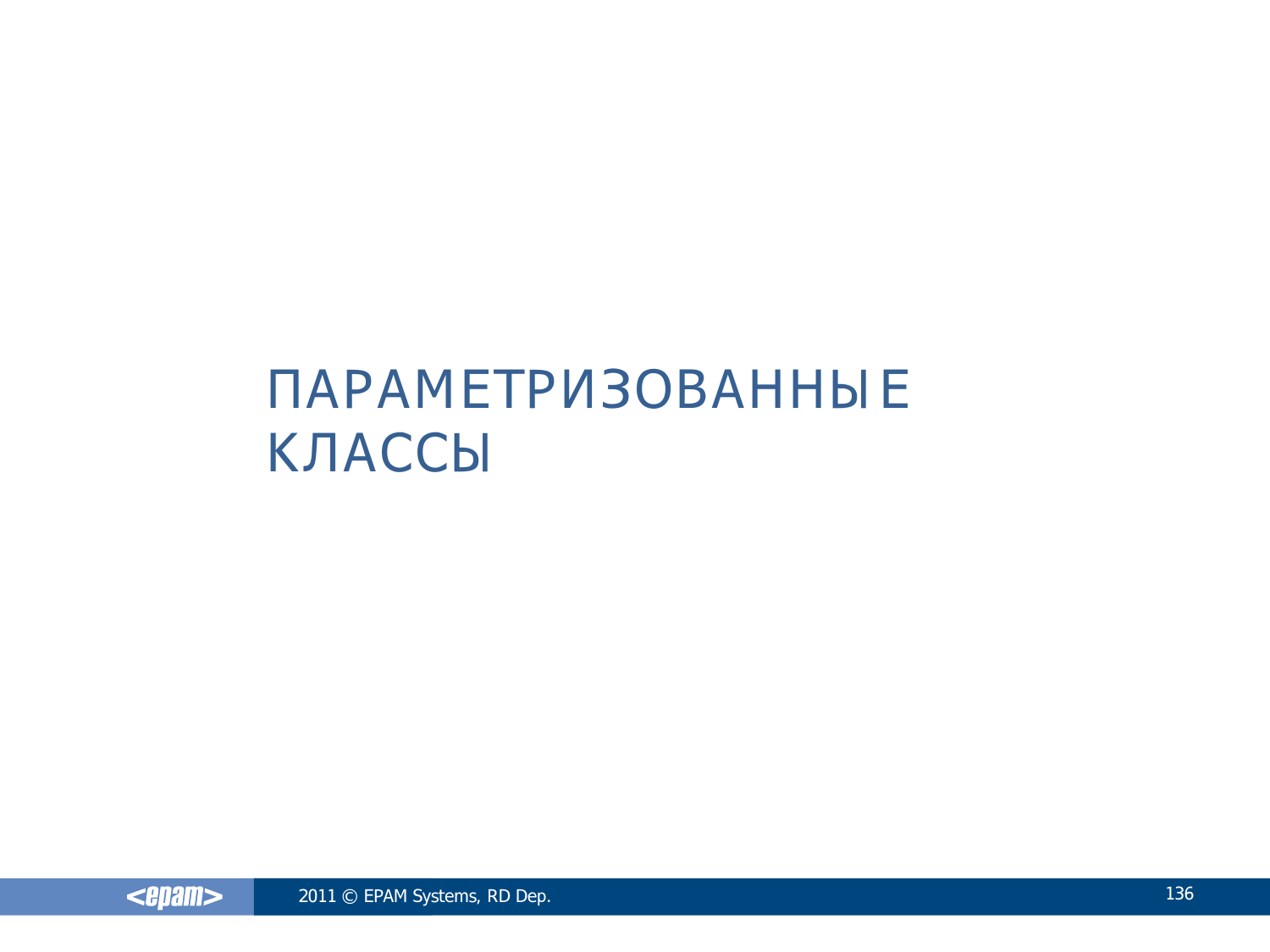

# Параметризованные классы
136
2011 © EPAM Systems, RD Dep.